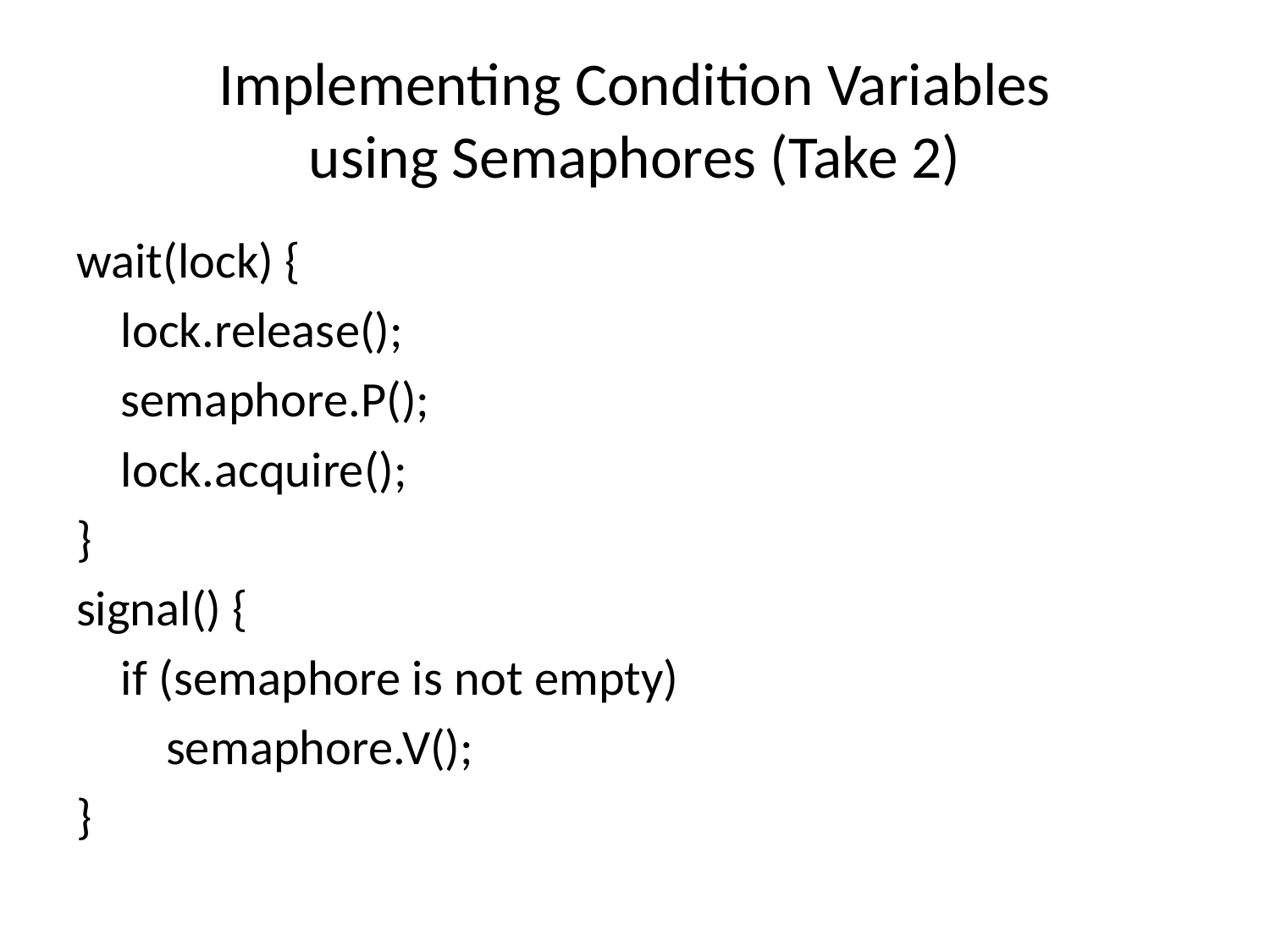

# Implementing Condition Variables using Semaphores (Take 2)
wait(lock) {
    lock.release();
    semaphore.P();
    lock.acquire();
}
signal() {
    if (semaphore is not empty)
        semaphore.V();
}